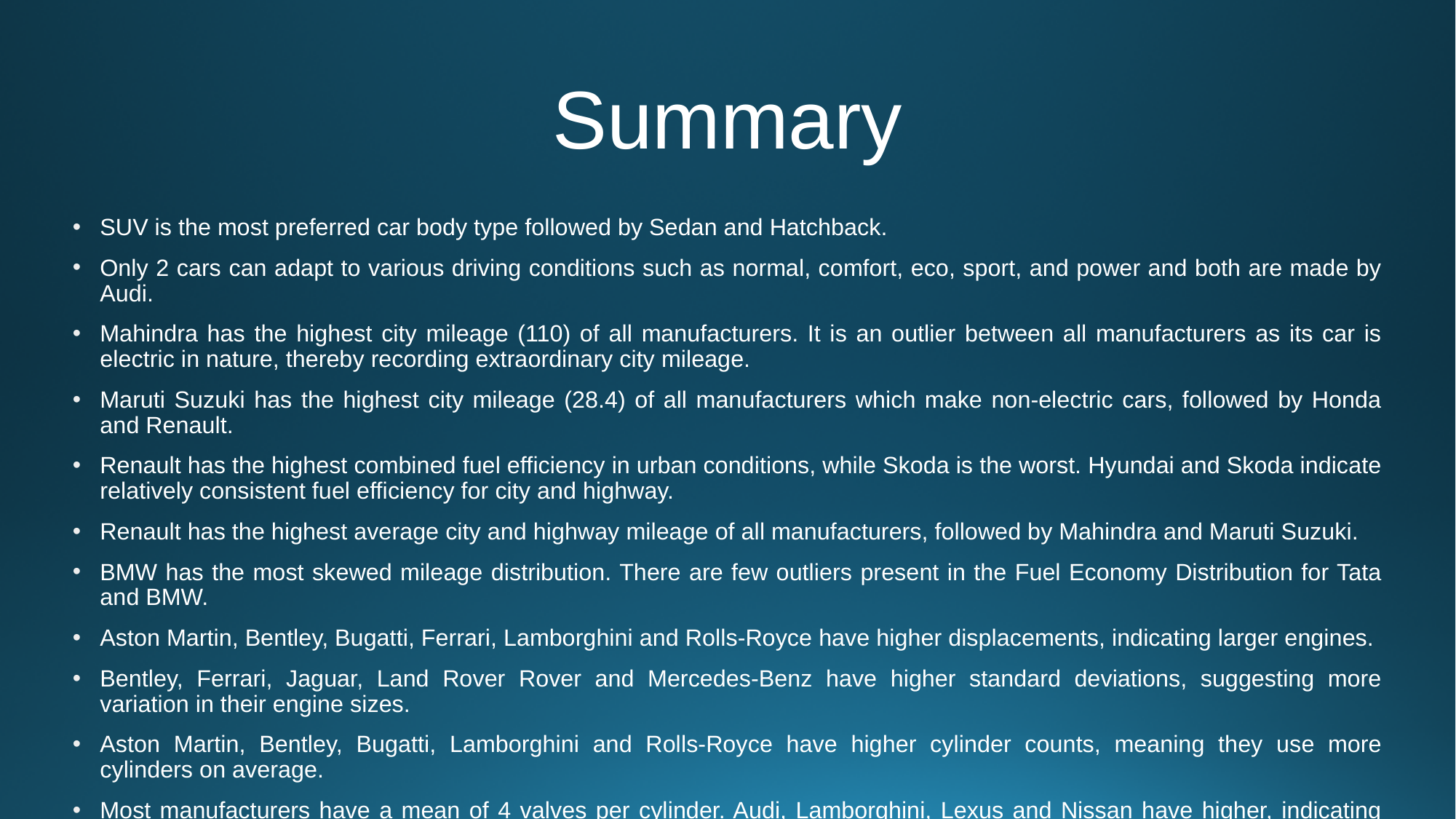

# Summary
SUV is the most preferred car body type followed by Sedan and Hatchback.
Only 2 cars can adapt to various driving conditions such as normal, comfort, eco, sport, and power and both are made by Audi.
Mahindra has the highest city mileage (110) of all manufacturers. It is an outlier between all manufacturers as its car is electric in nature, thereby recording extraordinary city mileage.
Maruti Suzuki has the highest city mileage (28.4) of all manufacturers which make non-electric cars, followed by Honda and Renault.
Renault has the highest combined fuel efficiency in urban conditions, while Skoda is the worst. Hyundai and Skoda indicate relatively consistent fuel efficiency for city and highway.
Renault has the highest average city and highway mileage of all manufacturers, followed by Mahindra and Maruti Suzuki.
BMW has the most skewed mileage distribution. There are few outliers present in the Fuel Economy Distribution for Tata and BMW.
Aston Martin, Bentley, Bugatti, Ferrari, Lamborghini and Rolls-Royce have higher displacements, indicating larger engines.
Bentley, Ferrari, Jaguar, Land Rover Rover and Mercedes-Benz have higher standard deviations, suggesting more variation in their engine sizes.
Aston Martin, Bentley, Bugatti, Lamborghini and Rolls-Royce have higher cylinder counts, meaning they use more cylinders on average.
Most manufacturers have a mean of 4 valves per cylinder. Audi, Lamborghini, Lexus and Nissan have higher, indicating more advanced engine designs.